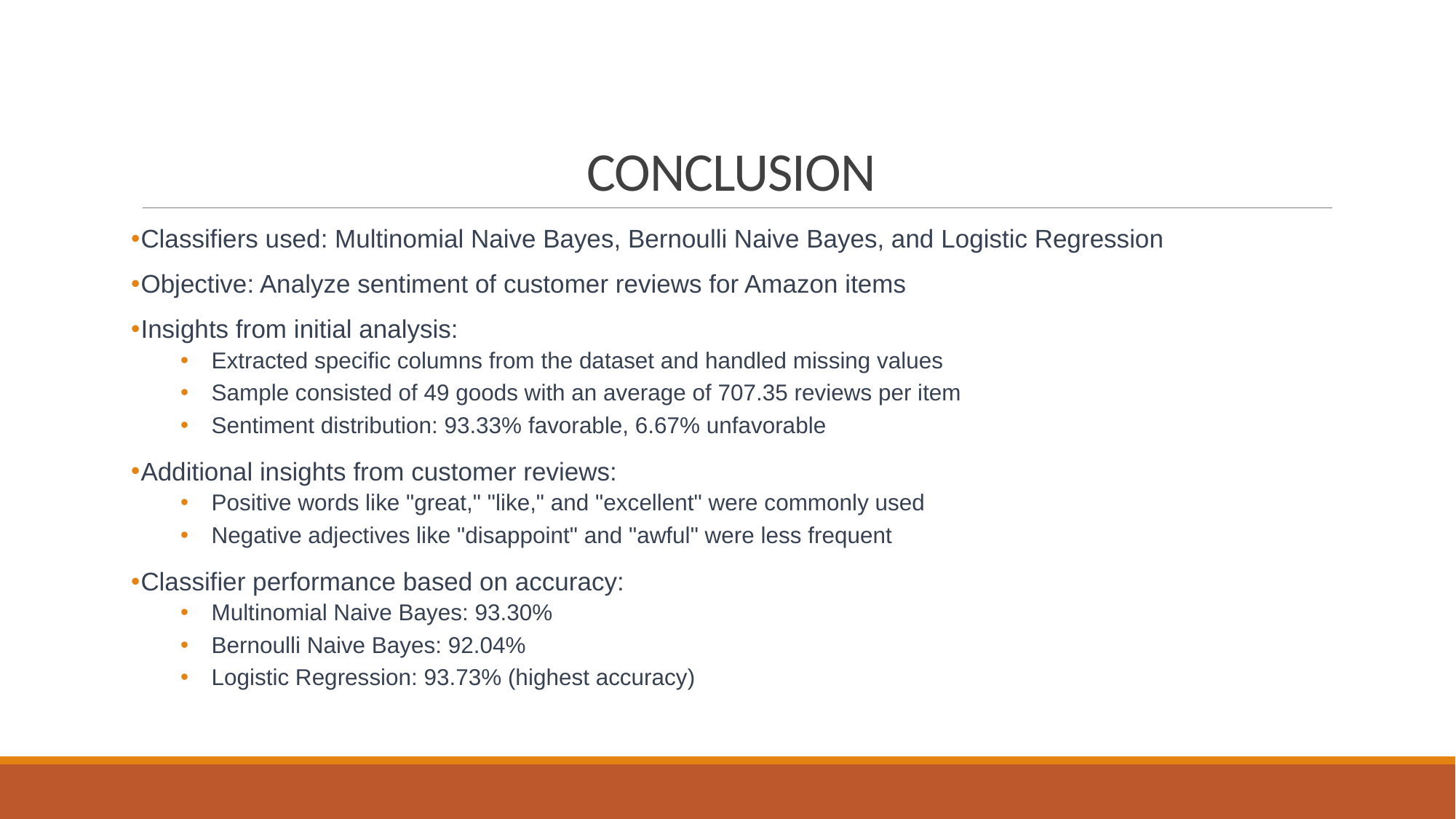

# CONCLUSION
Classifiers used: Multinomial Naive Bayes, Bernoulli Naive Bayes, and Logistic Regression
Objective: Analyze sentiment of customer reviews for Amazon items
Insights from initial analysis:
Extracted specific columns from the dataset and handled missing values
Sample consisted of 49 goods with an average of 707.35 reviews per item
Sentiment distribution: 93.33% favorable, 6.67% unfavorable
Additional insights from customer reviews:
Positive words like "great," "like," and "excellent" were commonly used
Negative adjectives like "disappoint" and "awful" were less frequent
Classifier performance based on accuracy:
Multinomial Naive Bayes: 93.30%
Bernoulli Naive Bayes: 92.04%
Logistic Regression: 93.73% (highest accuracy)